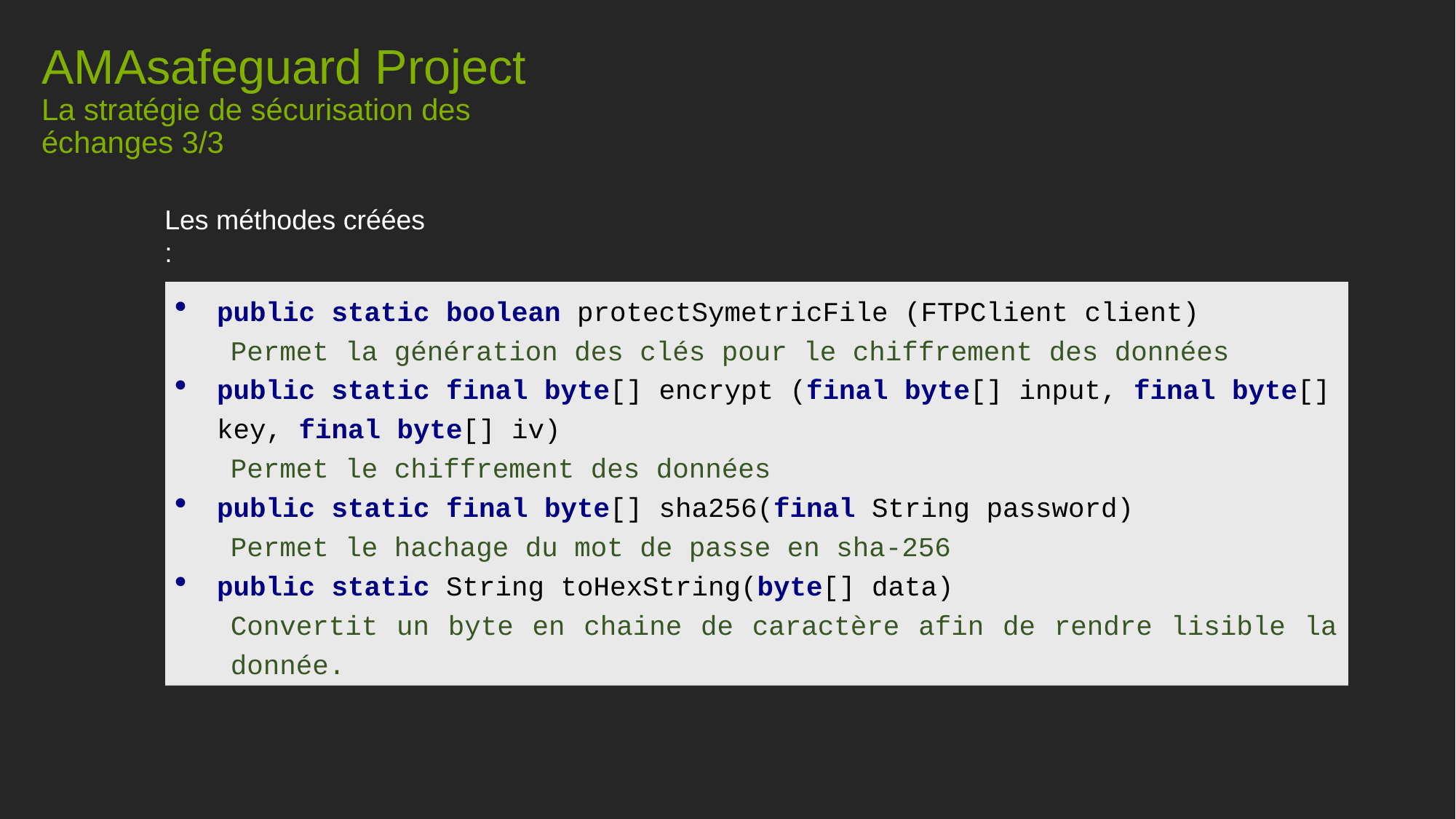

# AMAsafeguard Project La stratégie de sécurisation des échanges 3/3
Les méthodes créées :
public static boolean protectSymetricFile (FTPClient client)
Permet la génération des clés pour le chiffrement des données
public static final byte[] encrypt (final byte[] input, final byte[] key, final byte[] iv)
Permet le chiffrement des données
public static final byte[] sha256(final String password)
Permet le hachage du mot de passe en sha-256
public static String toHexString(byte[] data)
Convertit un byte en chaine de caractère afin de rendre lisible la donnée.